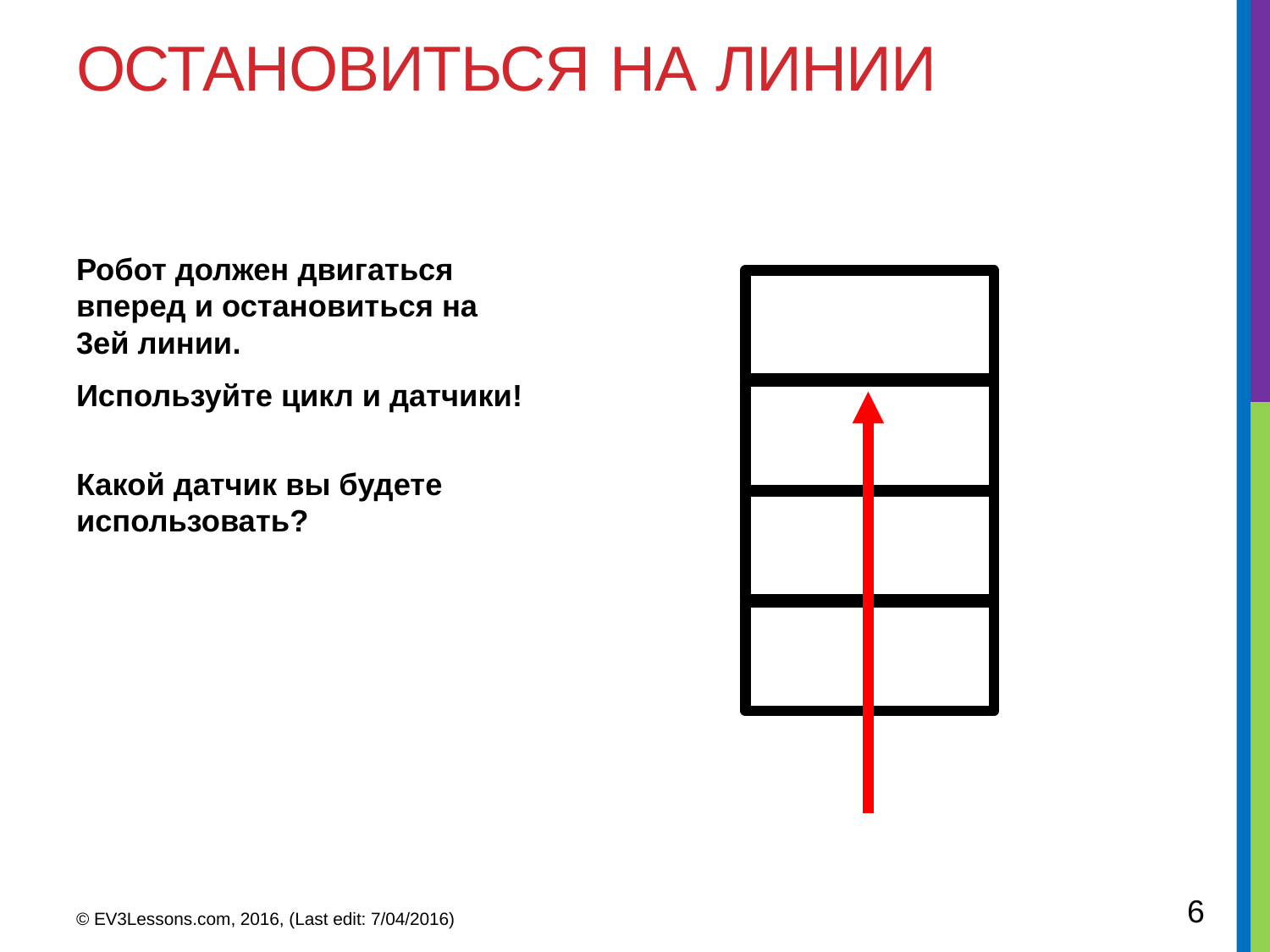

# Остановиться на линии
Робот должен двигаться вперед и остановиться на 3ей линии.
Используйте цикл и датчики!
Какой датчик вы будете использовать?

6
© EV3Lessons.com, 2016, (Last edit: 7/04/2016)